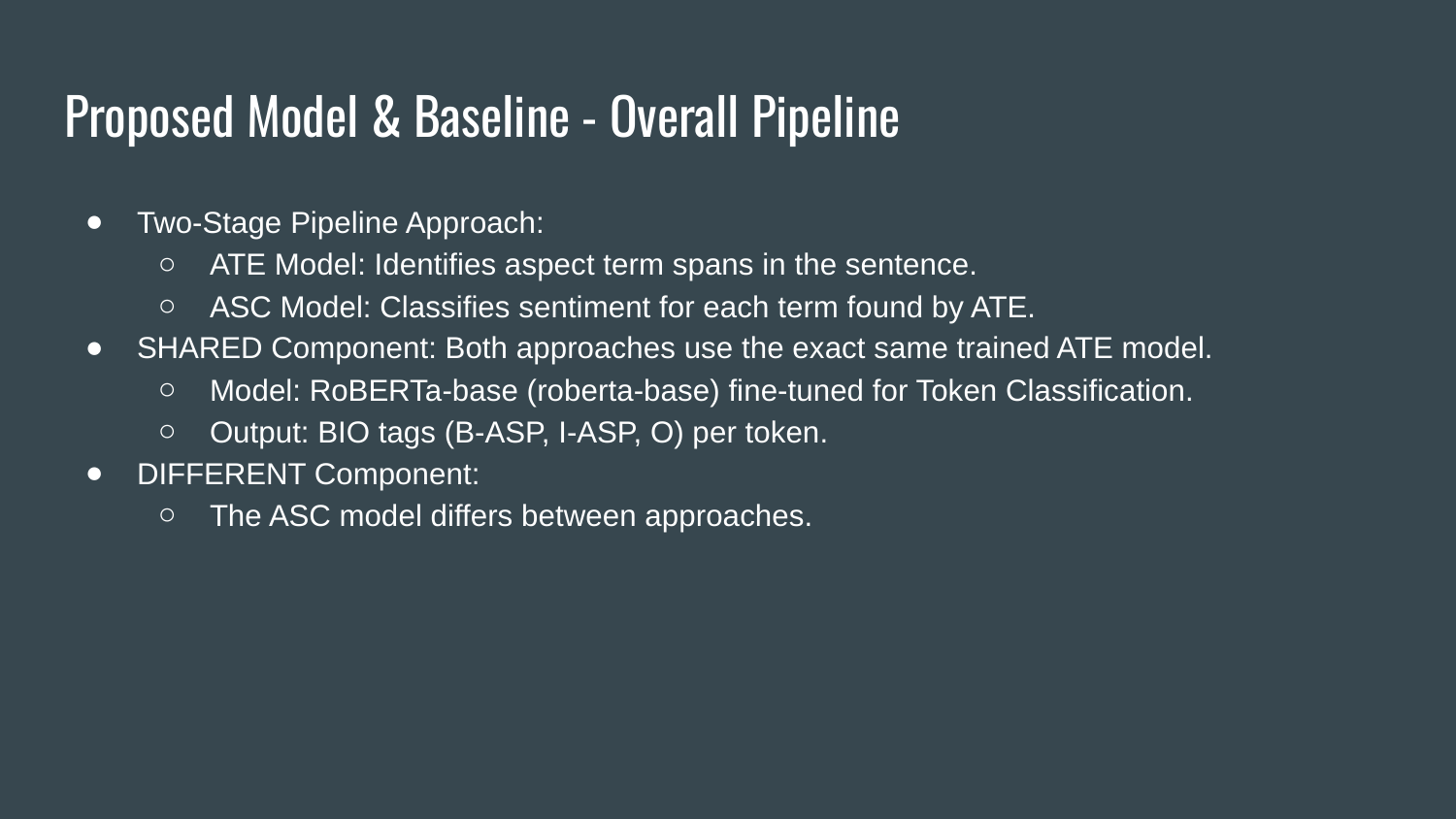

# Proposed Model & Baseline - Overall Pipeline
Two-Stage Pipeline Approach:
ATE Model: Identifies aspect term spans in the sentence.
ASC Model: Classifies sentiment for each term found by ATE.
SHARED Component: Both approaches use the exact same trained ATE model.
Model: RoBERTa-base (roberta-base) fine-tuned for Token Classification.
Output: BIO tags (B-ASP, I-ASP, O) per token.
DIFFERENT Component:
The ASC model differs between approaches.